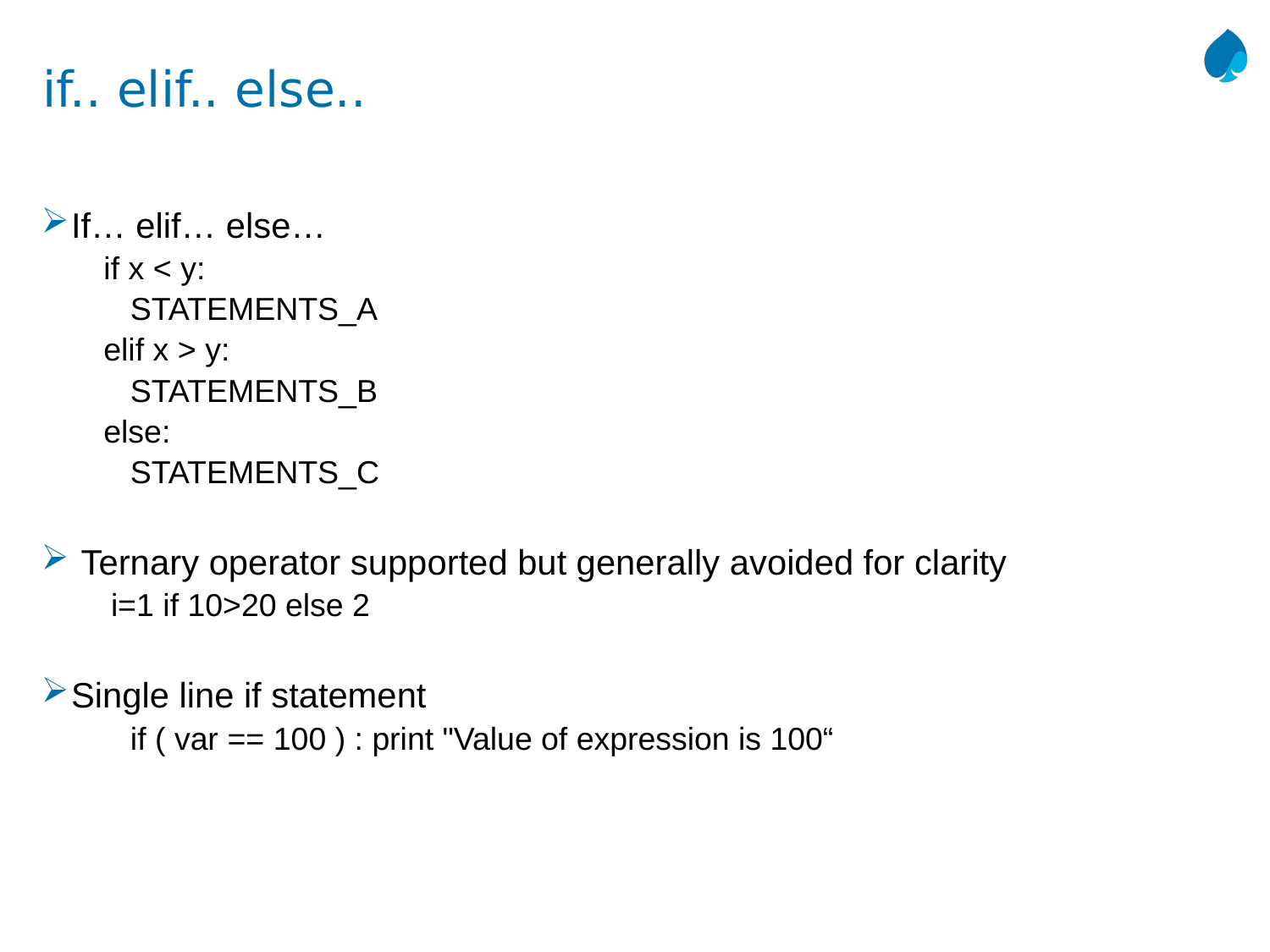

# if.. elif.. else..
If… elif… else…
if x < y:
   STATEMENTS_A
elif x > y:
   STATEMENTS_B
else:
   STATEMENTS_C

 Ternary operator supported but generally avoided for clarity
  i=1 if 10>20 else 2

Single line if statement
   if ( var == 100 ) : print "Value of expression is 100“